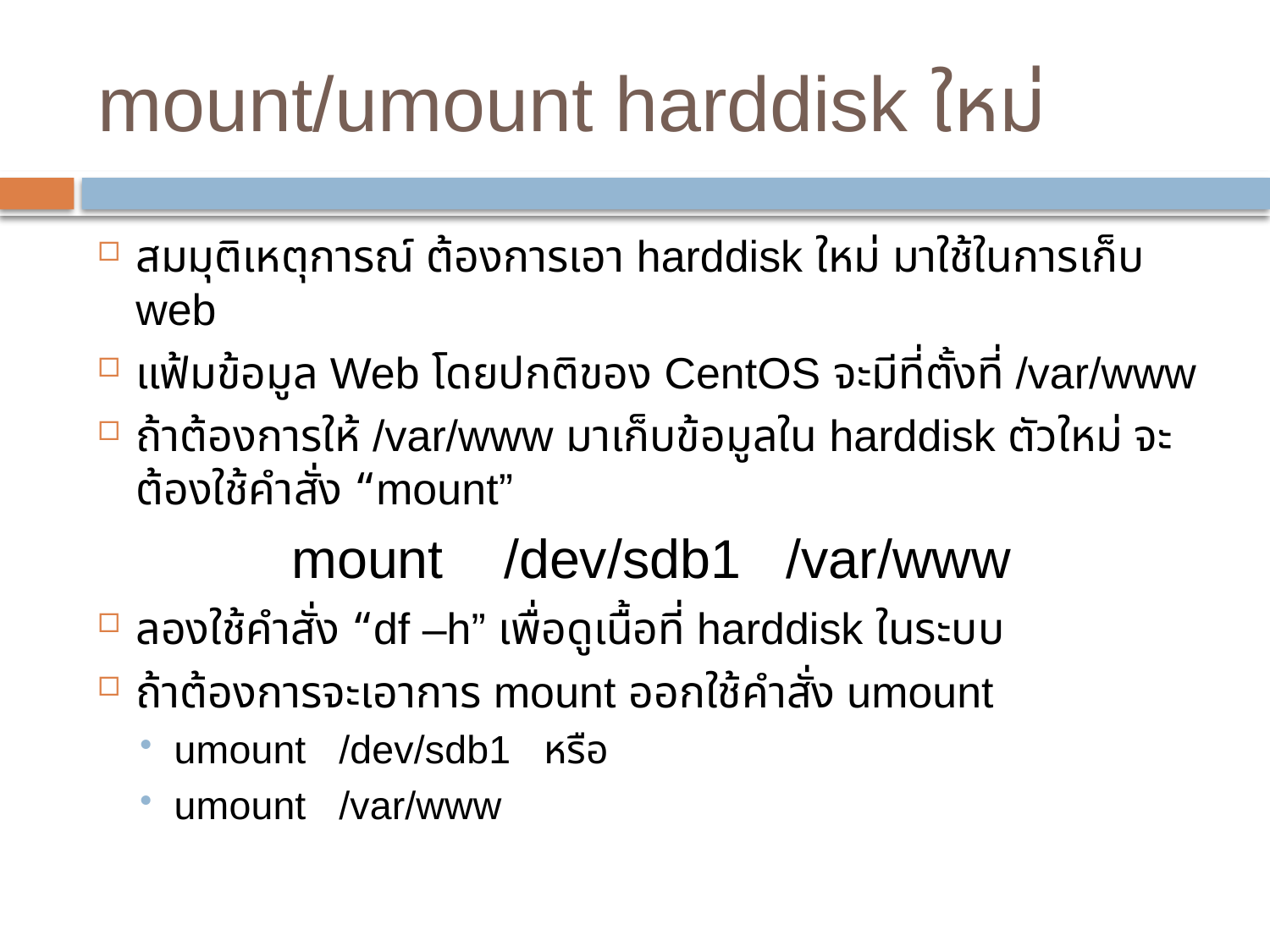

# mount/umount harddisk ใหม่
สมมุติเหตุการณ์ ต้องการเอา harddisk ใหม่ มาใช้ในการเก็บ web
แฟ้มข้อมูล Web โดยปกติของ CentOS จะมีที่ตั้งที่ /var/www
ถ้าต้องการให้ /var/www มาเก็บข้อมูลใน harddisk ตัวใหม่ จะต้องใช้คำสั่ง “mount”
mount    /dev/sdb1   /var/www
ลองใช้คำสั่ง “df –h” เพื่อดูเนื้อที่ harddisk ในระบบ
ถ้าต้องการจะเอาการ mount ออกใช้คำสั่ง umount
umount   /dev/sdb1   หรือ
umount   /var/www